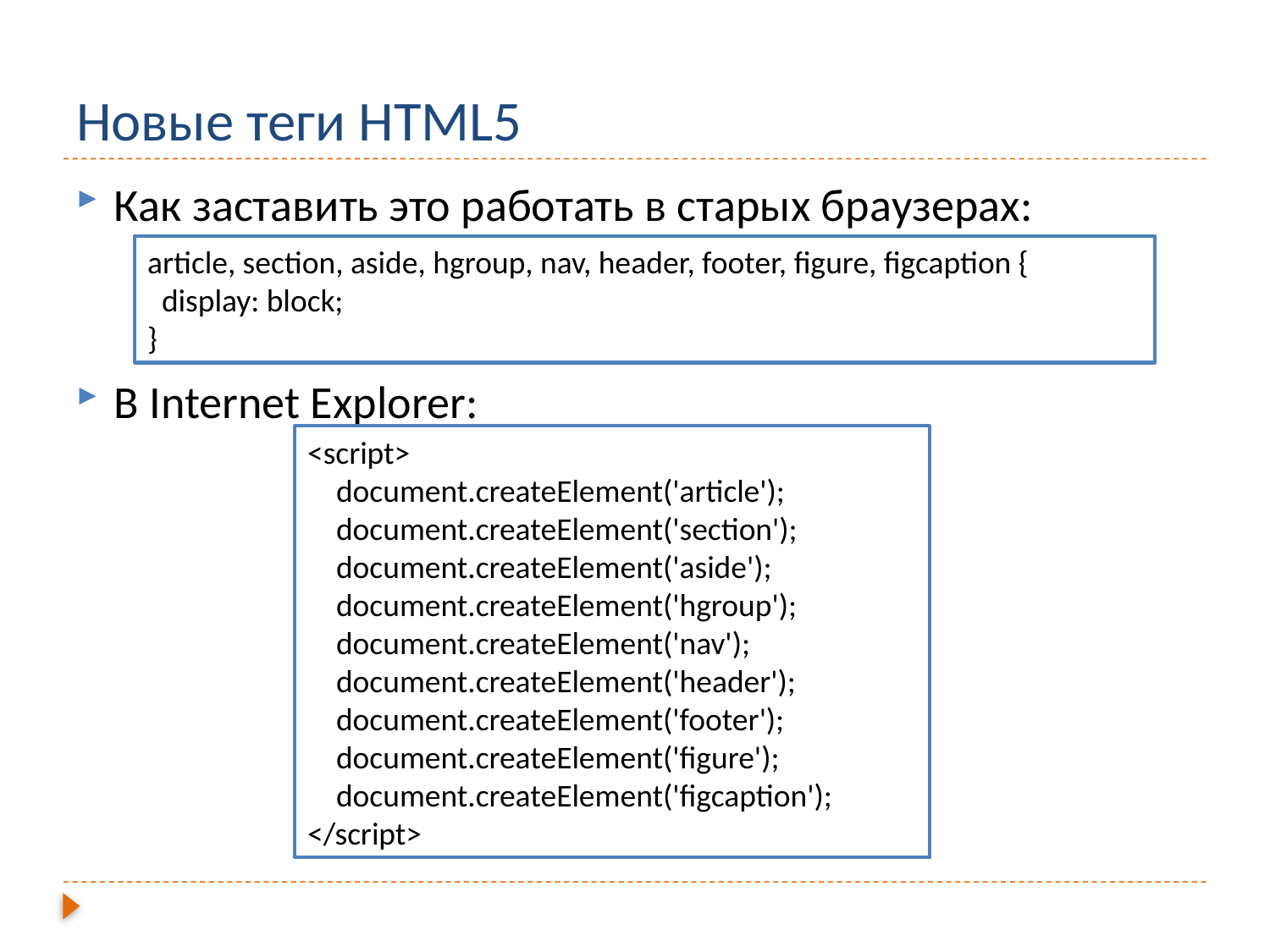

# Новые теги HTML5
Как заставить это работать в старых браузерах:

В Internet Explorer:

article, section, aside, hgroup, nav, header, footer, figure, figcaption {
  display: block;
}
<script>
    document.createElement('article');
    document.createElement('section');
    document.createElement('aside');
    document.createElement('hgroup');
    document.createElement('nav');
    document.createElement('header');
    document.createElement('footer');
    document.createElement('figure');
    document.createElement('figcaption');
</script>